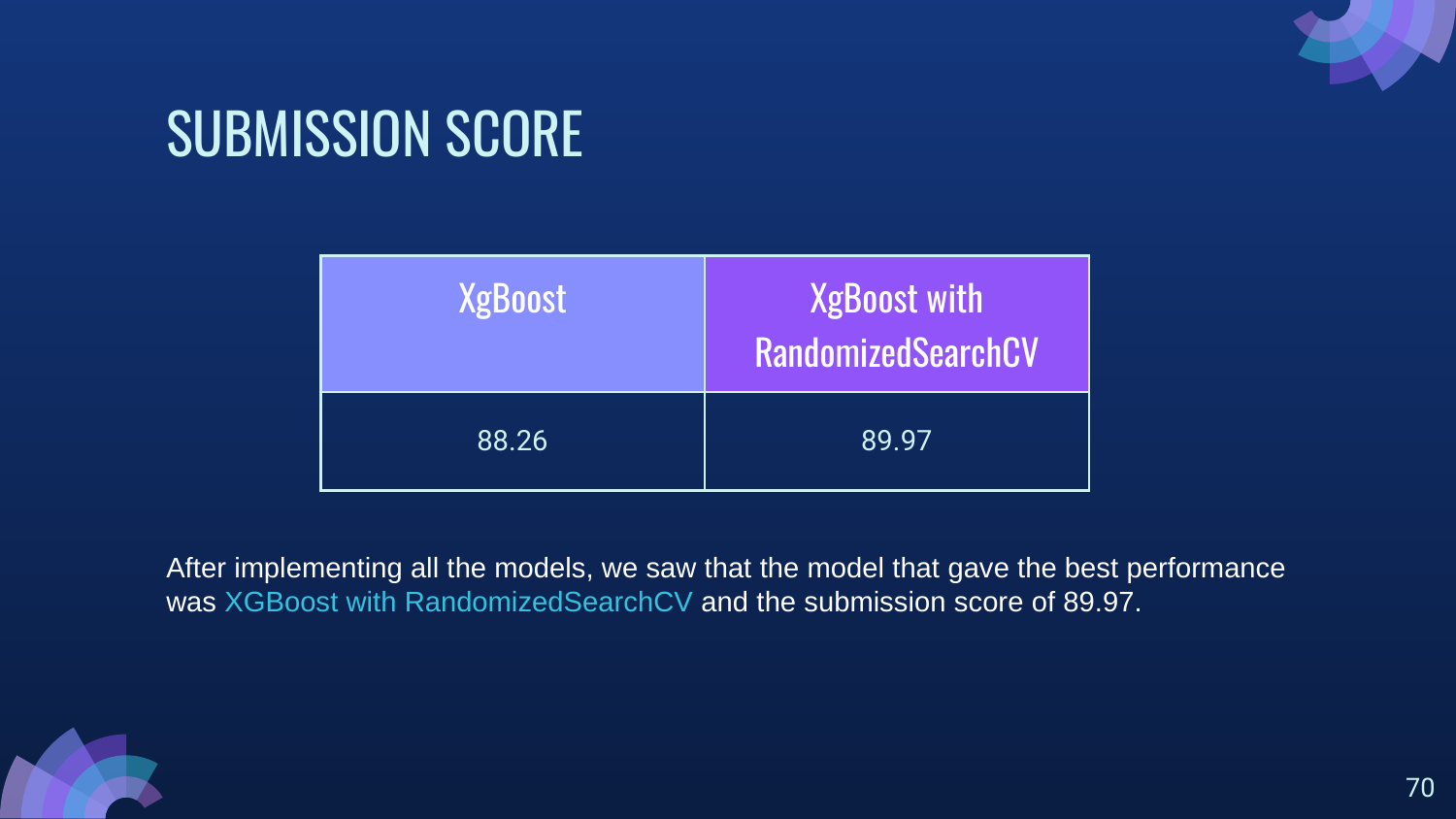

# SUBMISSION SCORE

| XgBoost | XgBoost with RandomizedSearchCV |
| --- | --- |
| 88.26 | 89.97 |

After implementing all the models, we saw that the model that gave the best performance was XGBoost with RandomizedSearchCV and the submission score of 89.97.
70